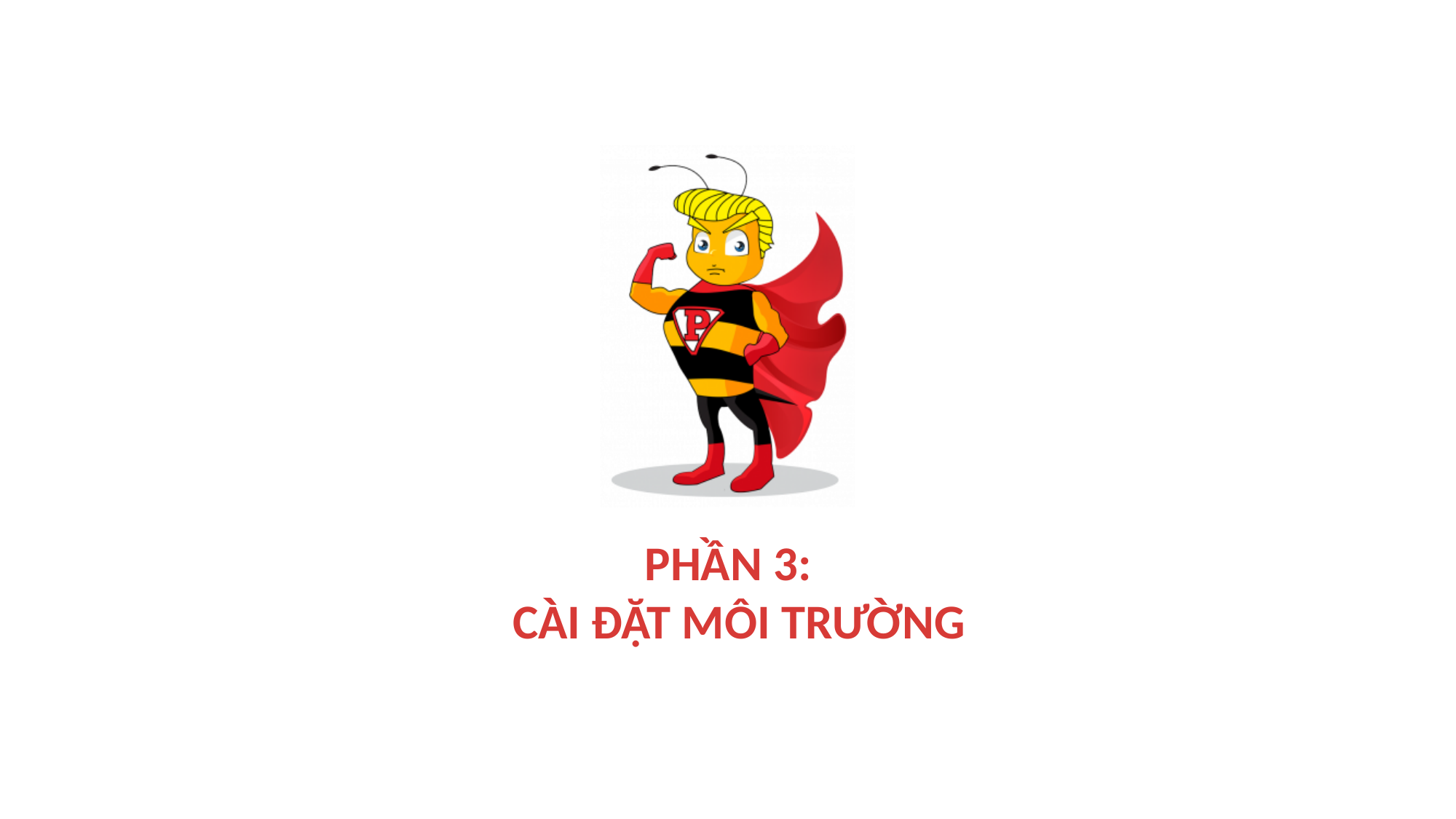

# Phần 3: cài đặt môi trường